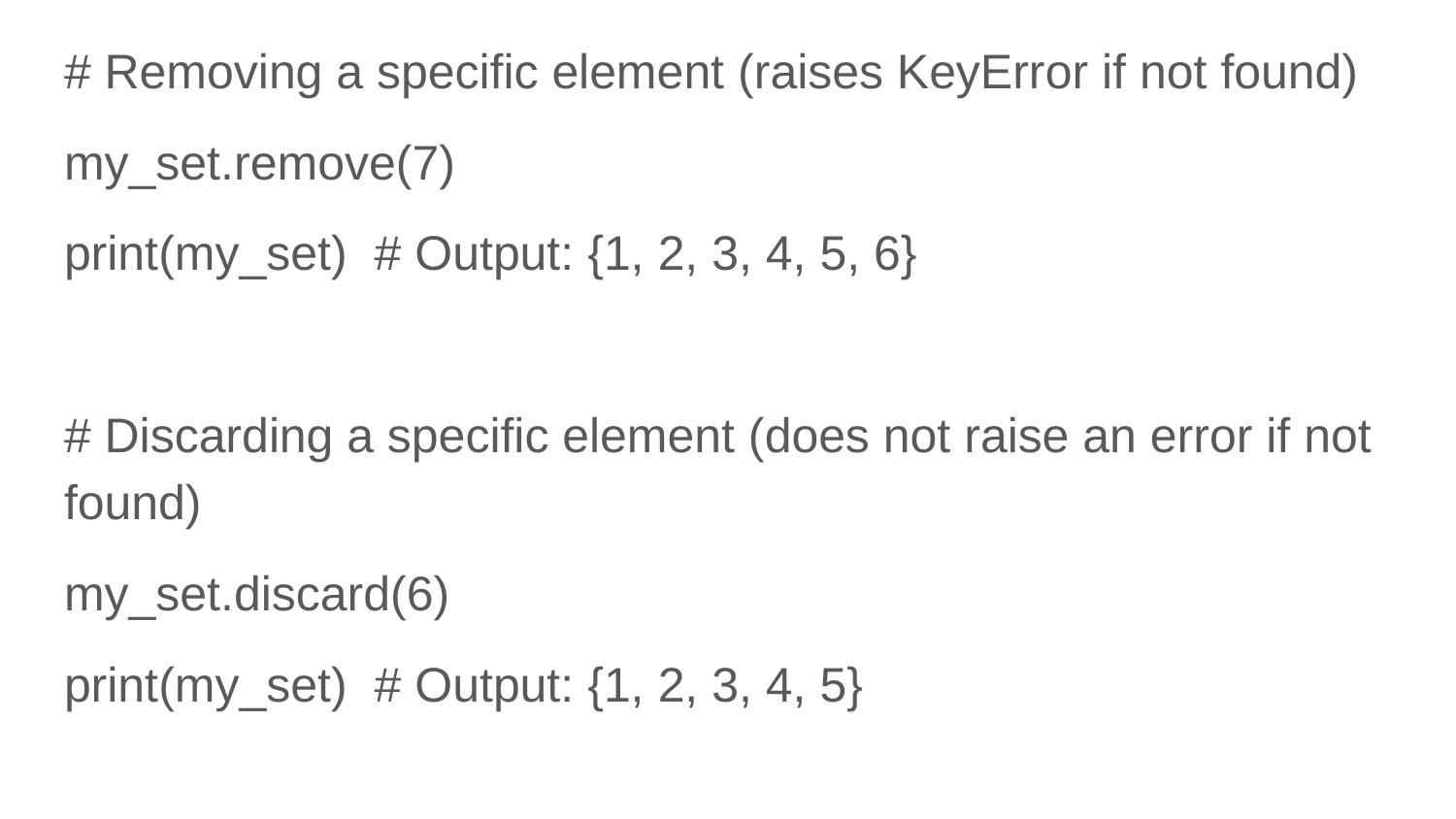

# Removing a specific element (raises KeyError if not found)
my_set.remove(7)
print(my_set)  # Output: {1, 2, 3, 4, 5, 6}

# Discarding a specific element (does not raise an error if not found)
my_set.discard(6)
print(my_set)  # Output: {1, 2, 3, 4, 5}